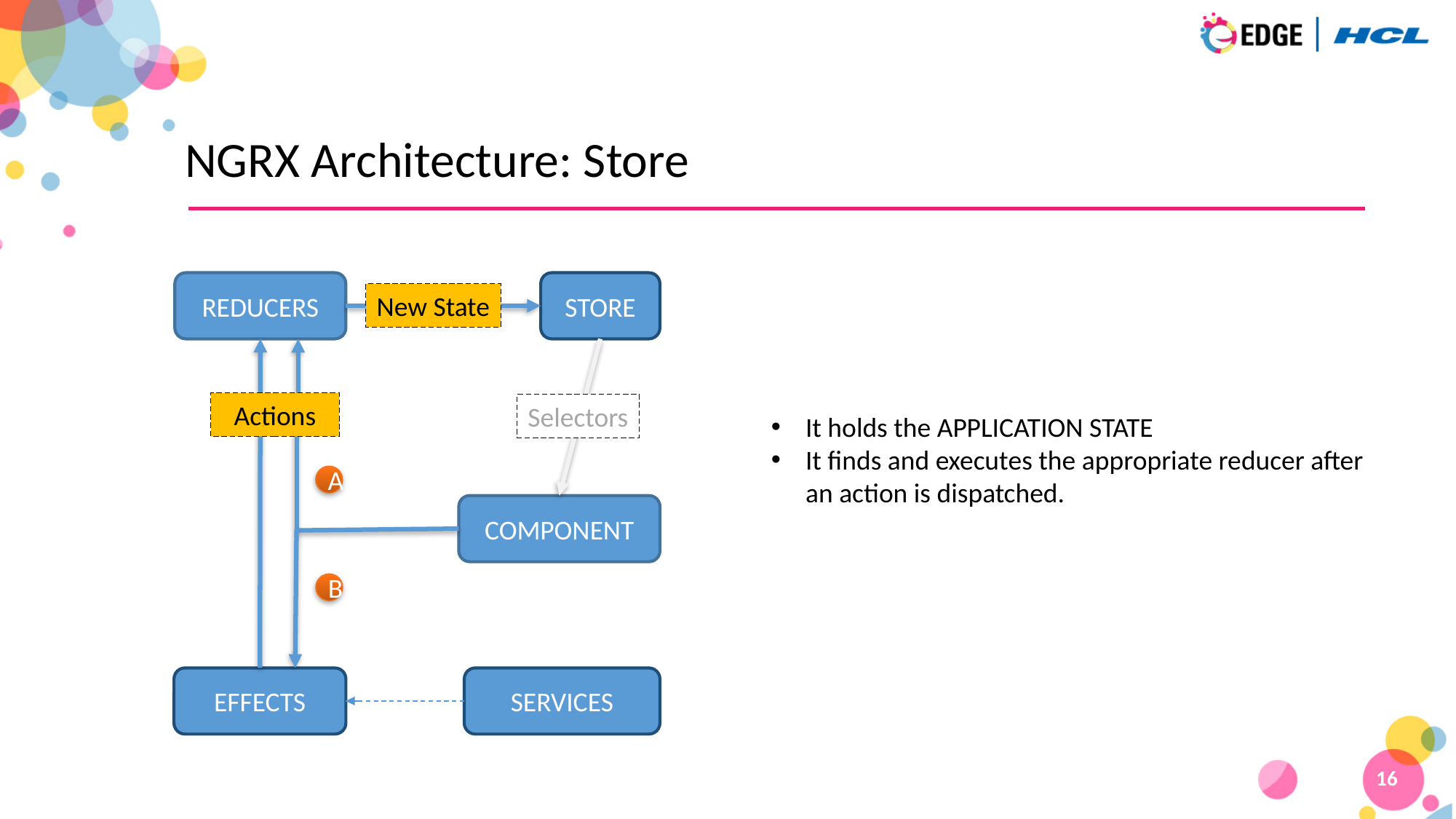

# NGRX Architecture: Store
REDUCERS
STORE
New State
  Actions
Selectors
It holds the APPLICATION STATE
It finds and executes the appropriate reducer after an action is dispatched.
A
COMPONENT
B
EFFECTS
SERVICES
16
16